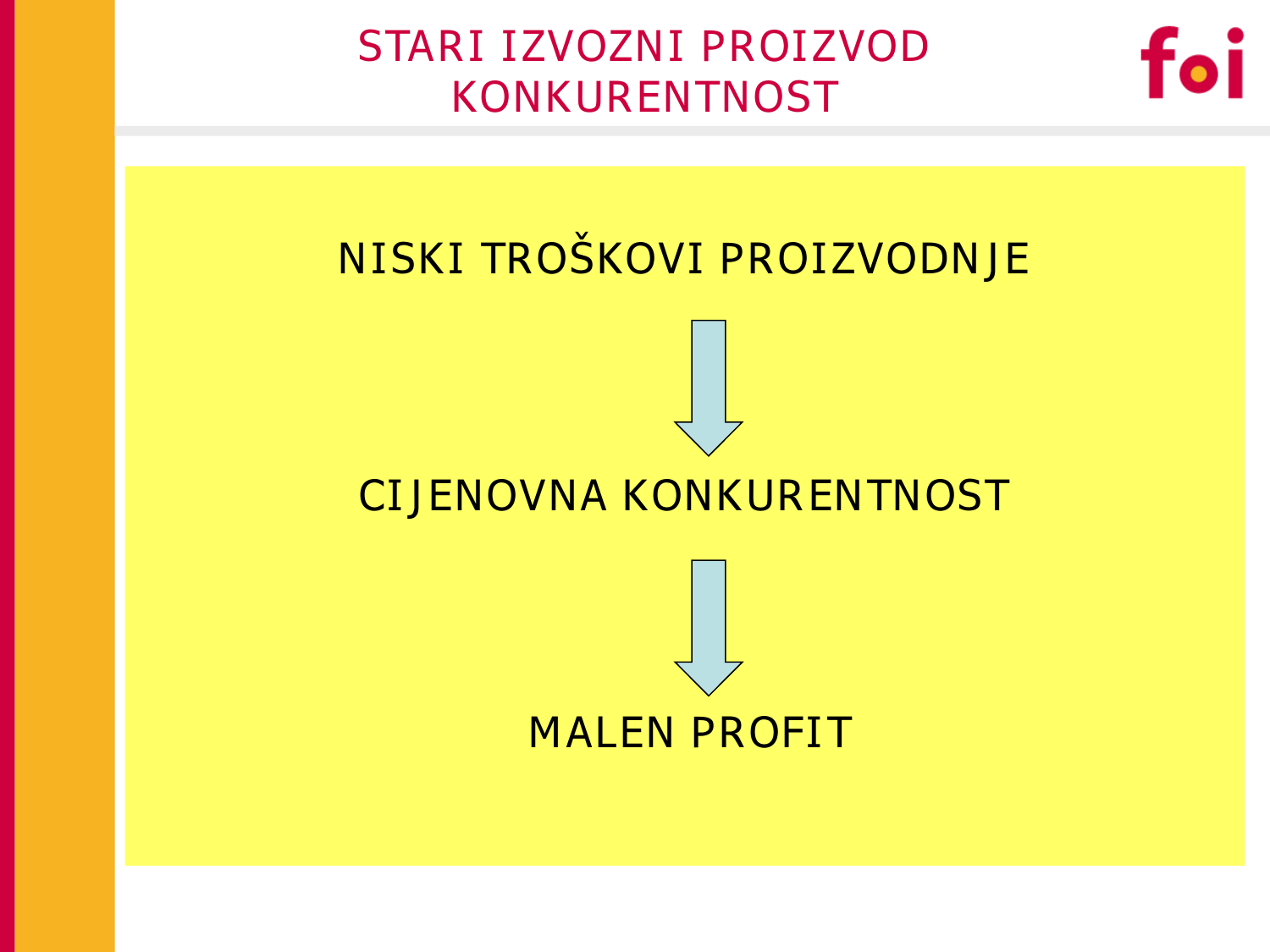

# STARI IZVOZNI PROIZVOD KONKURENTNOST

NISKI TROŠKOVI PROIZVODNJE

CIJENOVNA KONKURENTNOST

 MALEN PROFIT